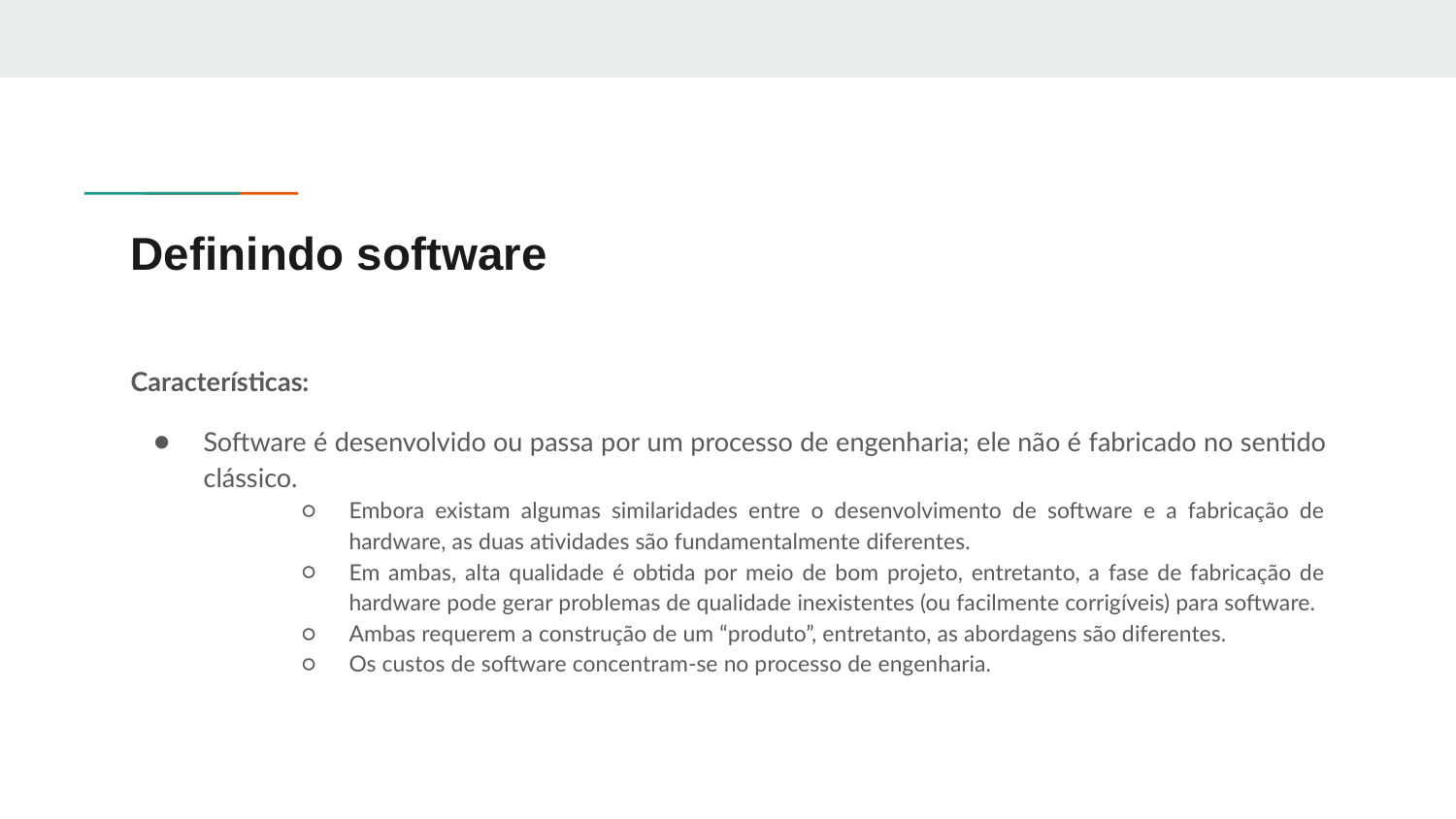

# Definindo software
Características:
Software é desenvolvido ou passa por um processo de engenharia; ele não é fabricado no sentido clássico.
Embora existam algumas similaridades entre o desenvolvimento de software e a fabricação de hardware, as duas atividades são fundamentalmente diferentes.
Em ambas, alta qualidade é obtida por meio de bom projeto, entretanto, a fase de fabricação de hardware pode gerar problemas de qualidade inexistentes (ou facilmente corrigíveis) para software.
Ambas requerem a construção de um “produto”, entretanto, as abordagens são diferentes.
Os custos de software concentram-se no processo de engenharia.